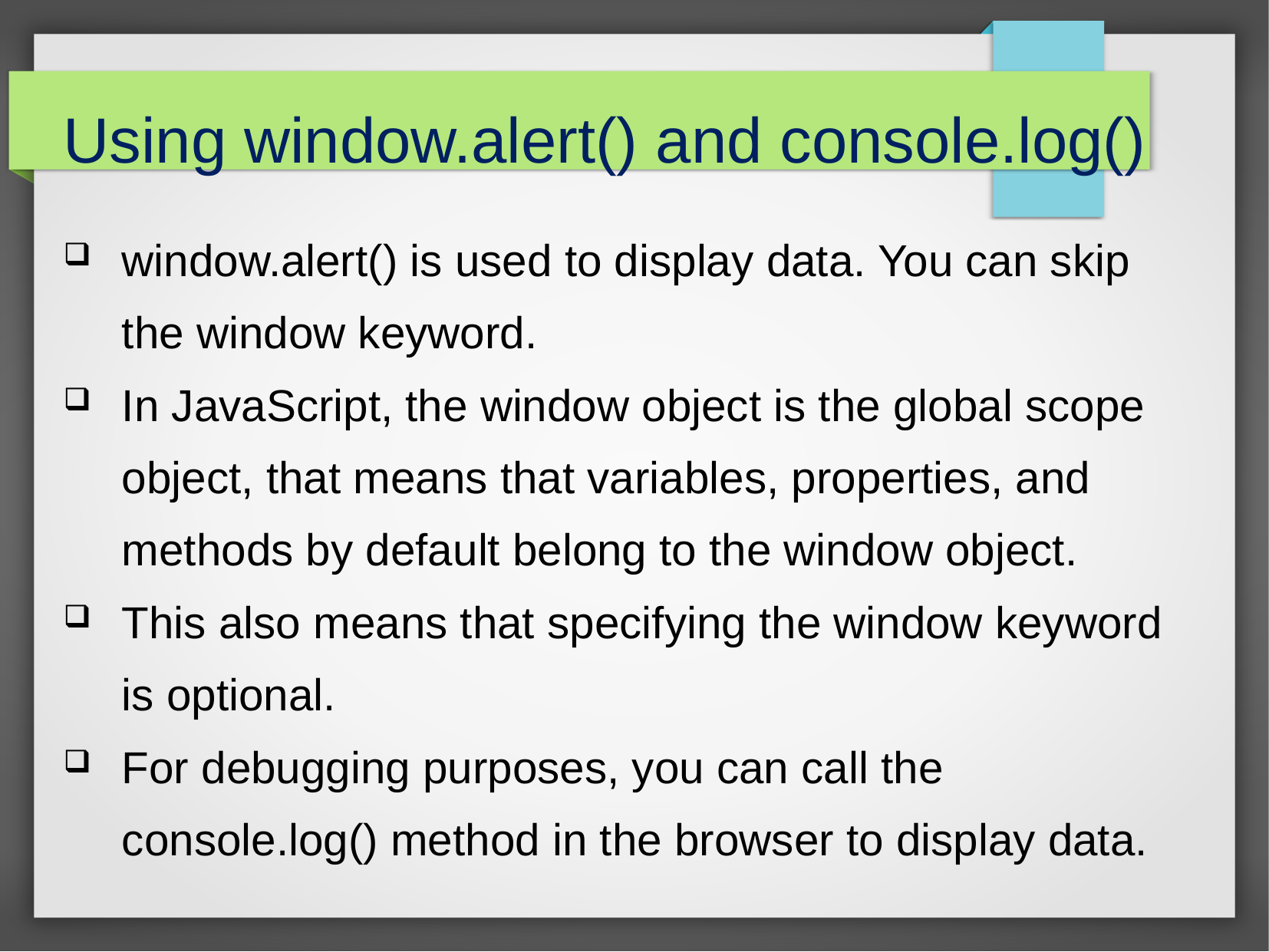

# Using window.alert() and console.log()
window.alert() is used to display data. You can skip the window keyword.
In JavaScript, the window object is the global scope object, that means that variables, properties, and methods by default belong to the window object.
This also means that specifying the window keyword is optional.
For debugging purposes, you can call the console.log() method in the browser to display data.